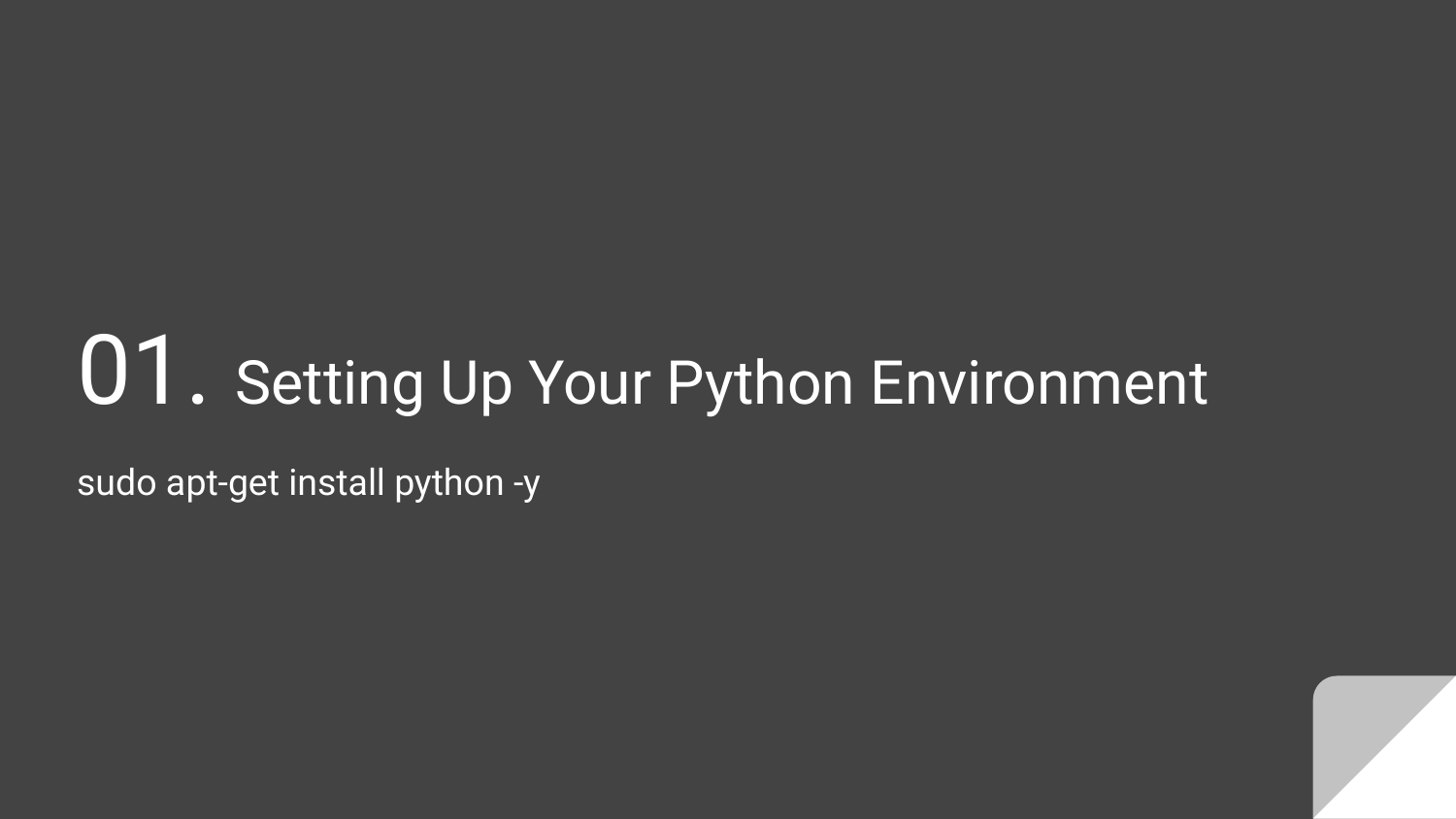

# 01. Setting Up Your Python Environment
sudo apt-get install python -y